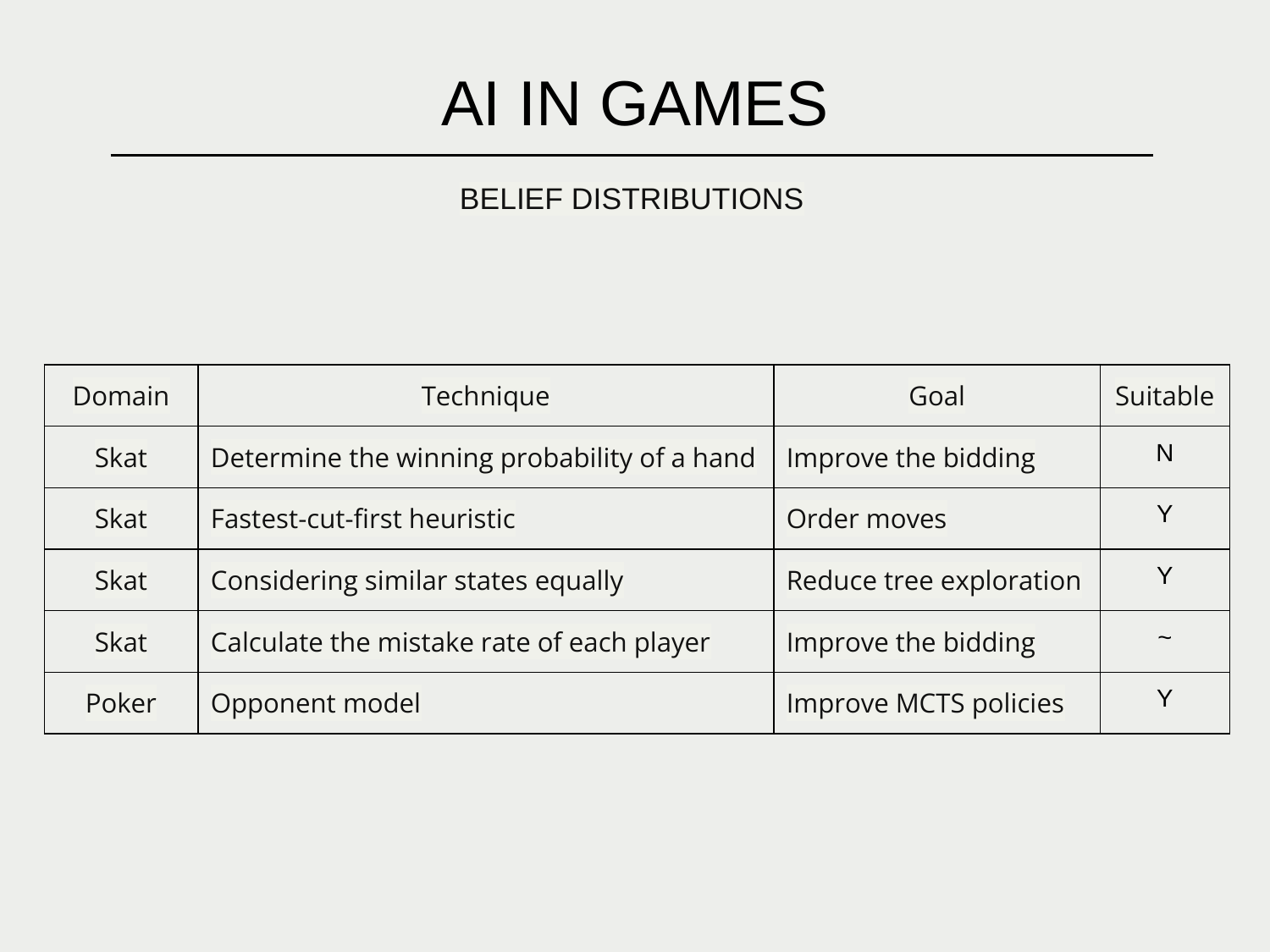

AI IN GAMES
BELIEF DISTRIBUTIONS

| Domain | Technique | Goal | Suitable |
| --- | --- | --- | --- |
| Skat | Determine the winning probability of a hand | Improve the bidding | N |
| Skat | Fastest-cut-first heuristic | Order moves | Y |
| Skat | Considering similar states equally | Reduce tree exploration | Y |
| Skat | Calculate the mistake rate of each player | Improve the bidding | ~ |
| Poker | Opponent model | Improve MCTS policies | Y |